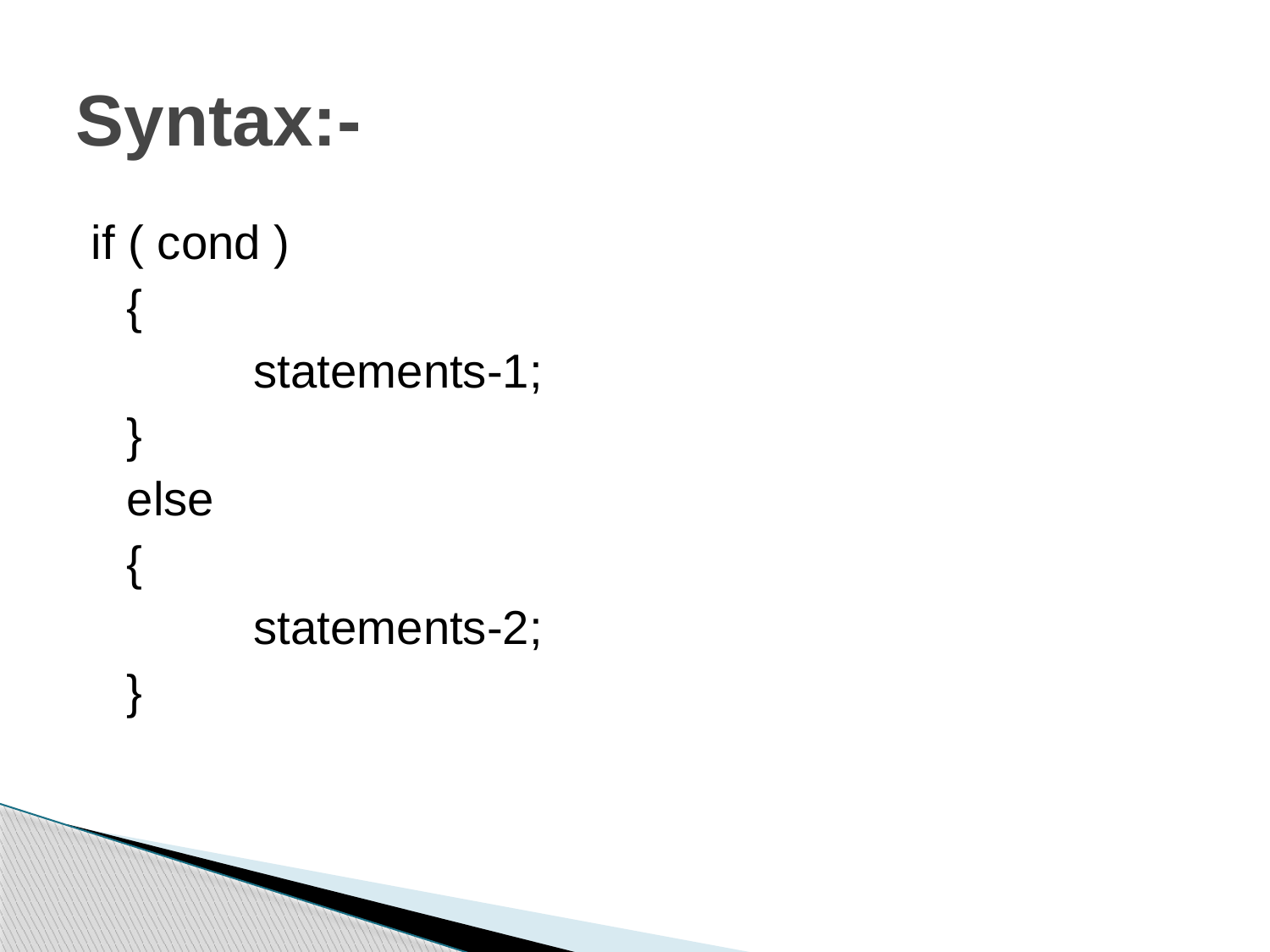

# Syntax:-
if ( cond )
	{
		statements-1;
	}
	else
	{
		statements-2;
	}